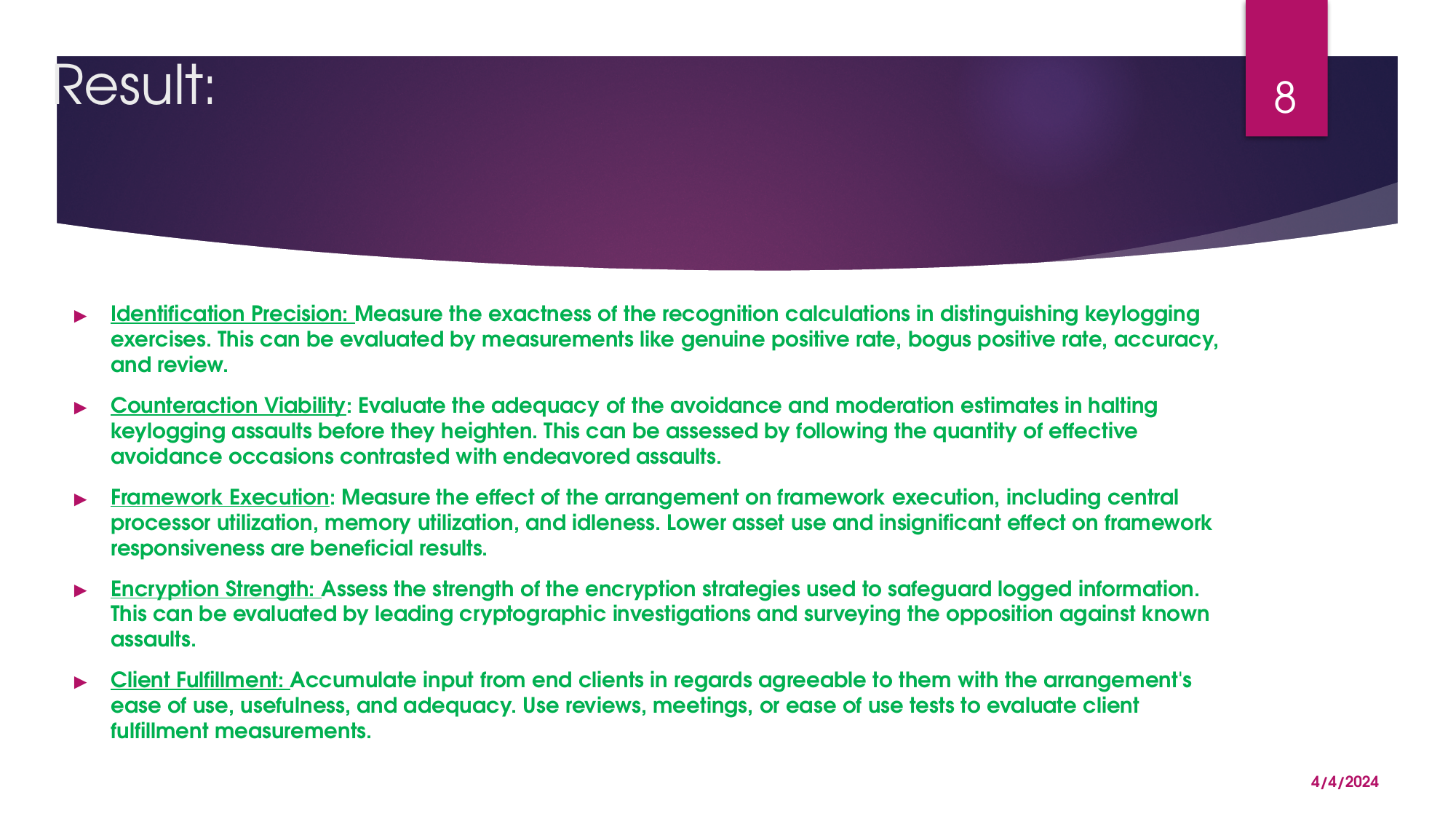

# Result:
8
Identification Precision: Measure the exactness of the recognition calculations in distinguishing keylogging exercises. This can be evaluated by measurements like genuine positive rate, bogus positive rate, accuracy, and review.
Counteraction Viability: Evaluate the adequacy of the avoidance and moderation estimates in halting keylogging assaults before they heighten. This can be assessed by following the quantity of effective avoidance occasions contrasted with endeavored assaults.
Framework Execution: Measure the effect of the arrangement on framework execution, including central processor utilization, memory utilization, and idleness. Lower asset use and insignificant effect on framework responsiveness are beneficial results.
Encryption Strength: Assess the strength of the encryption strategies used to safeguard logged information. This can be evaluated by leading cryptographic investigations and surveying the opposition against known assaults.
Client Fulfillment: Accumulate input from end clients in regards agreeable to them with the arrangement's ease of use, usefulness, and adequacy. Use reviews, meetings, or ease of use tests to evaluate client fulfillment measurements.
4/4/2024